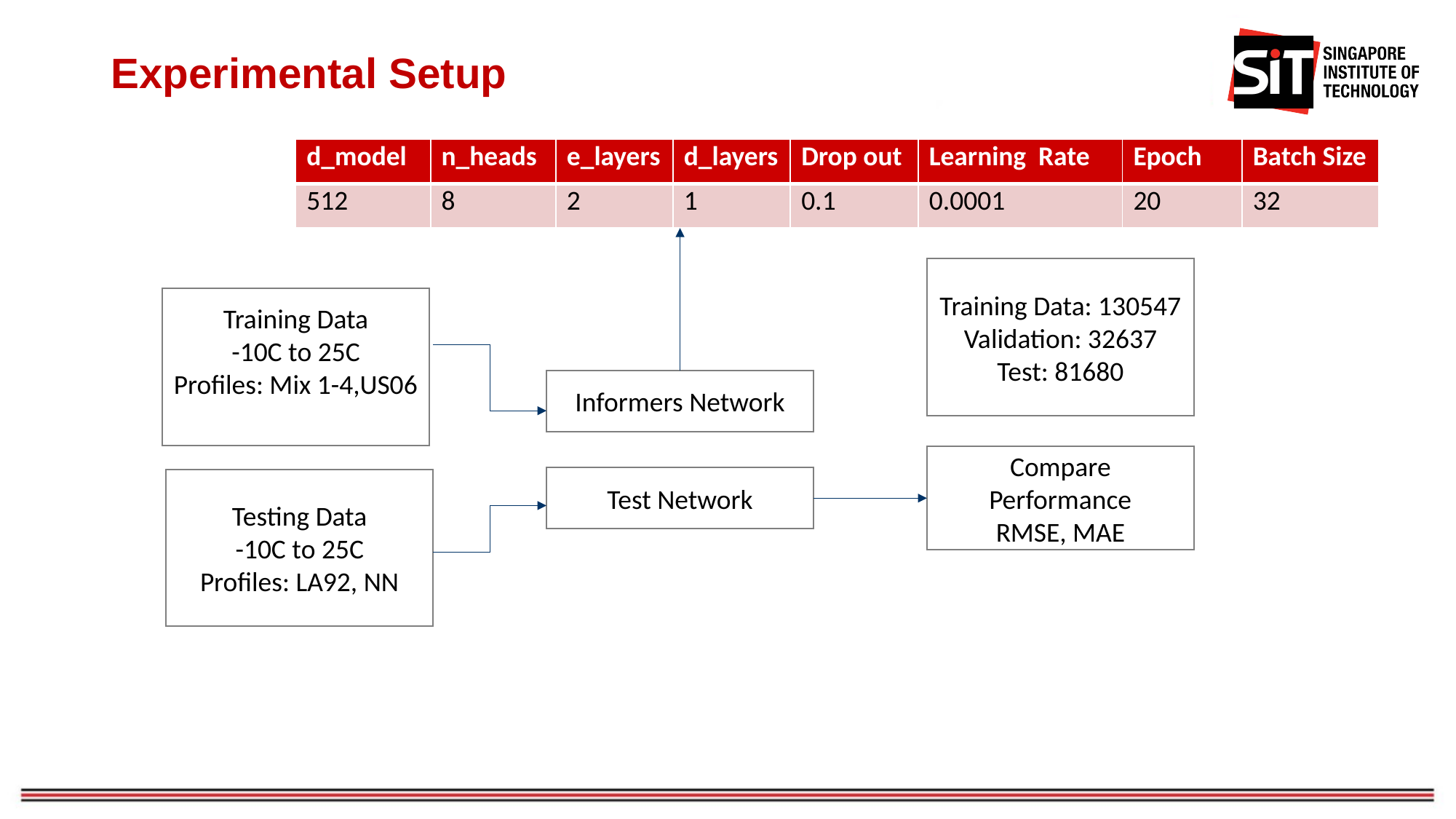

# Experimental Setup
| d\_model | n\_heads | e\_layers | d\_layers | Drop out | Learning Rate | Epoch | Batch Size |
| --- | --- | --- | --- | --- | --- | --- | --- |
| 512 | 8 | 2 | 1 | 0.1 | 0.0001 | 20 | 32 |
Training Data: 130547
Validation: 32637
Test: 81680
Training Data
-10C to 25C
Profiles: Mix 1-4,US06

Informers Network
Compare Performance
RMSE, MAE
Test Network
Testing Data
-10C to 25C
Profiles: LA92, NN